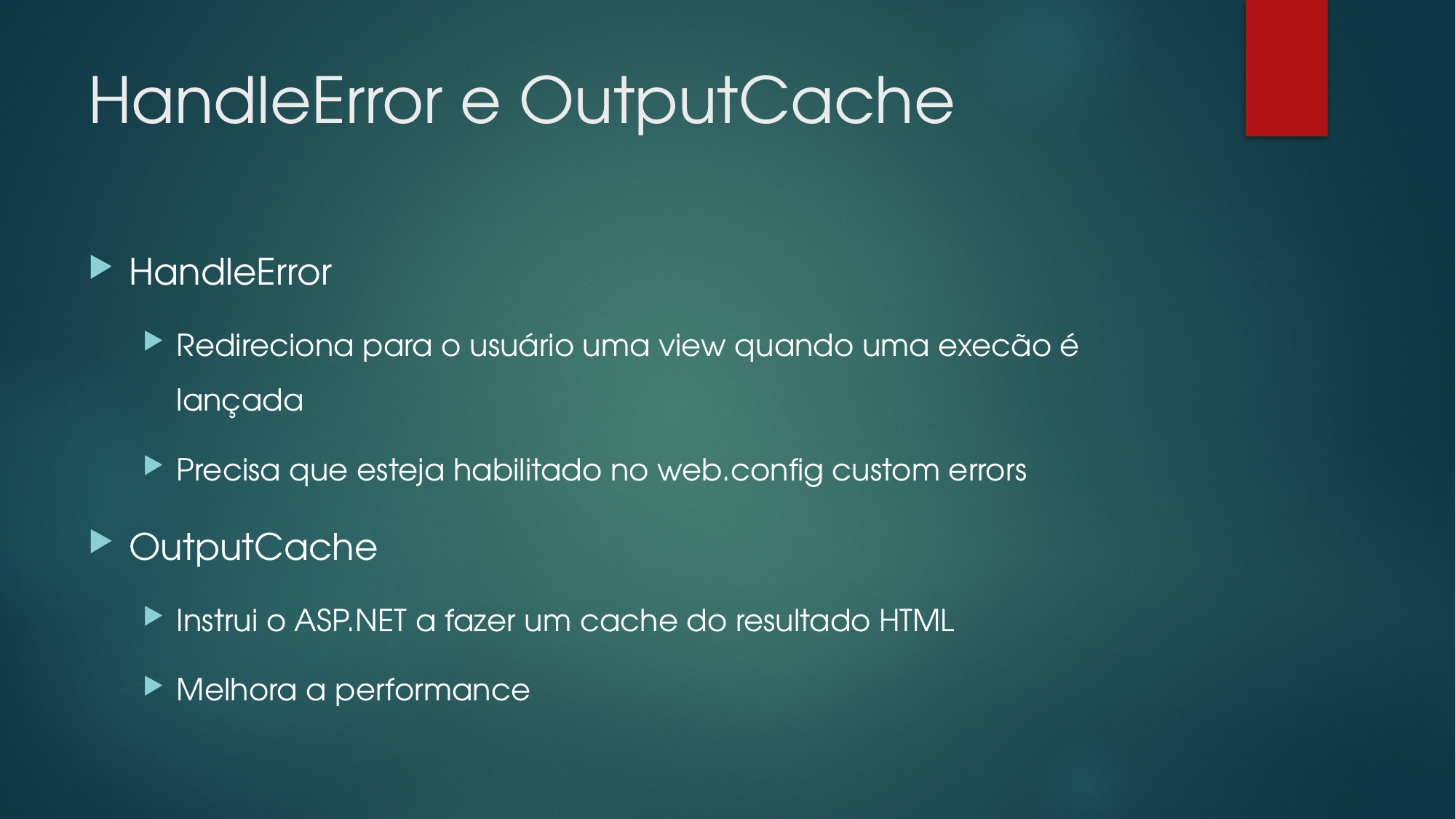

# HandleError e OutputCache
HandleError
Redireciona para o usuário uma view quando uma execão é lançada
Precisa que esteja habilitado no web.config custom errors
OutputCache
Instrui o ASP.NET a fazer um cache do resultado HTML
Melhora a performance